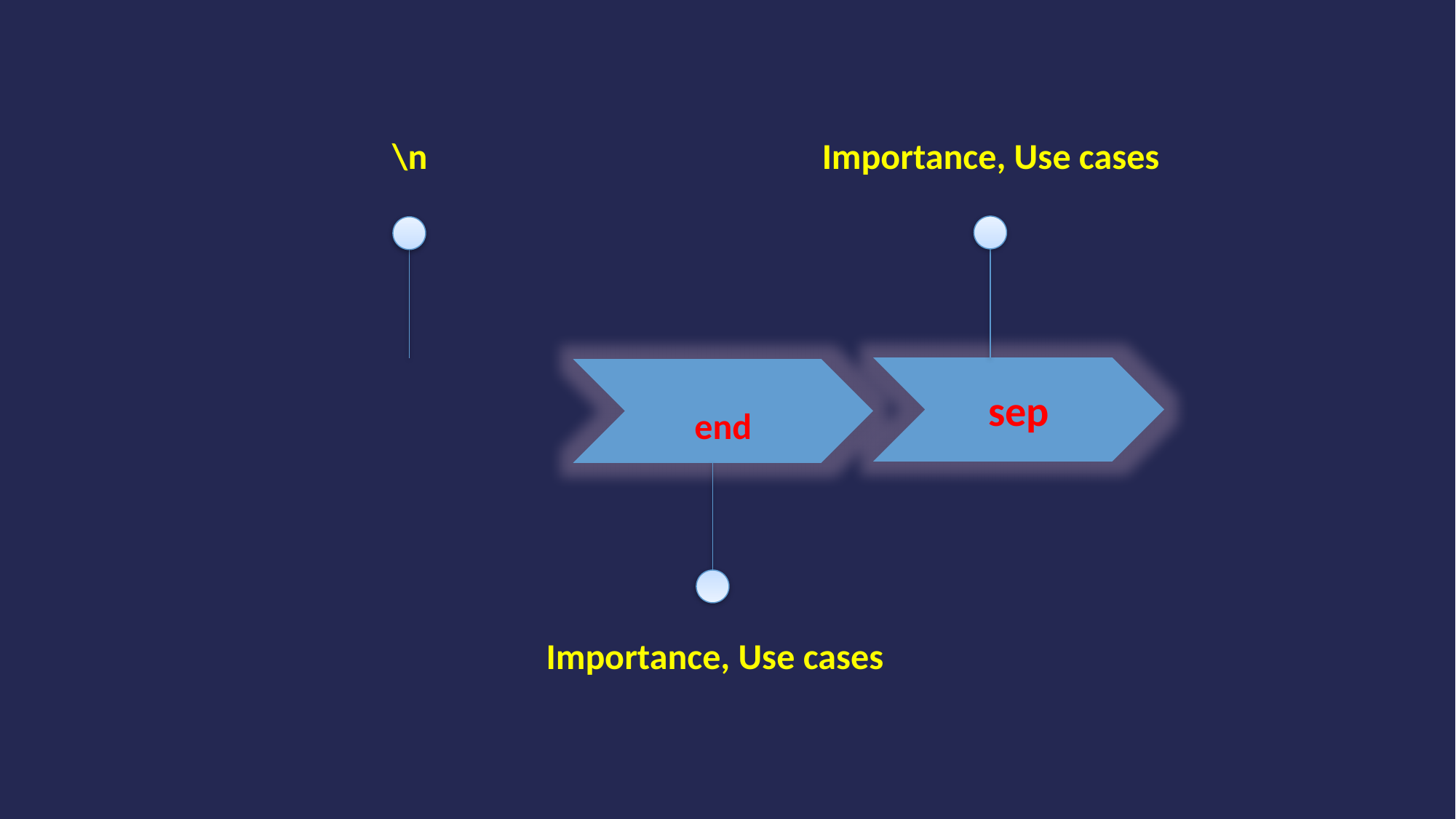

\n
Importance, Use cases

sep

 print()

end

Importance, Use cases